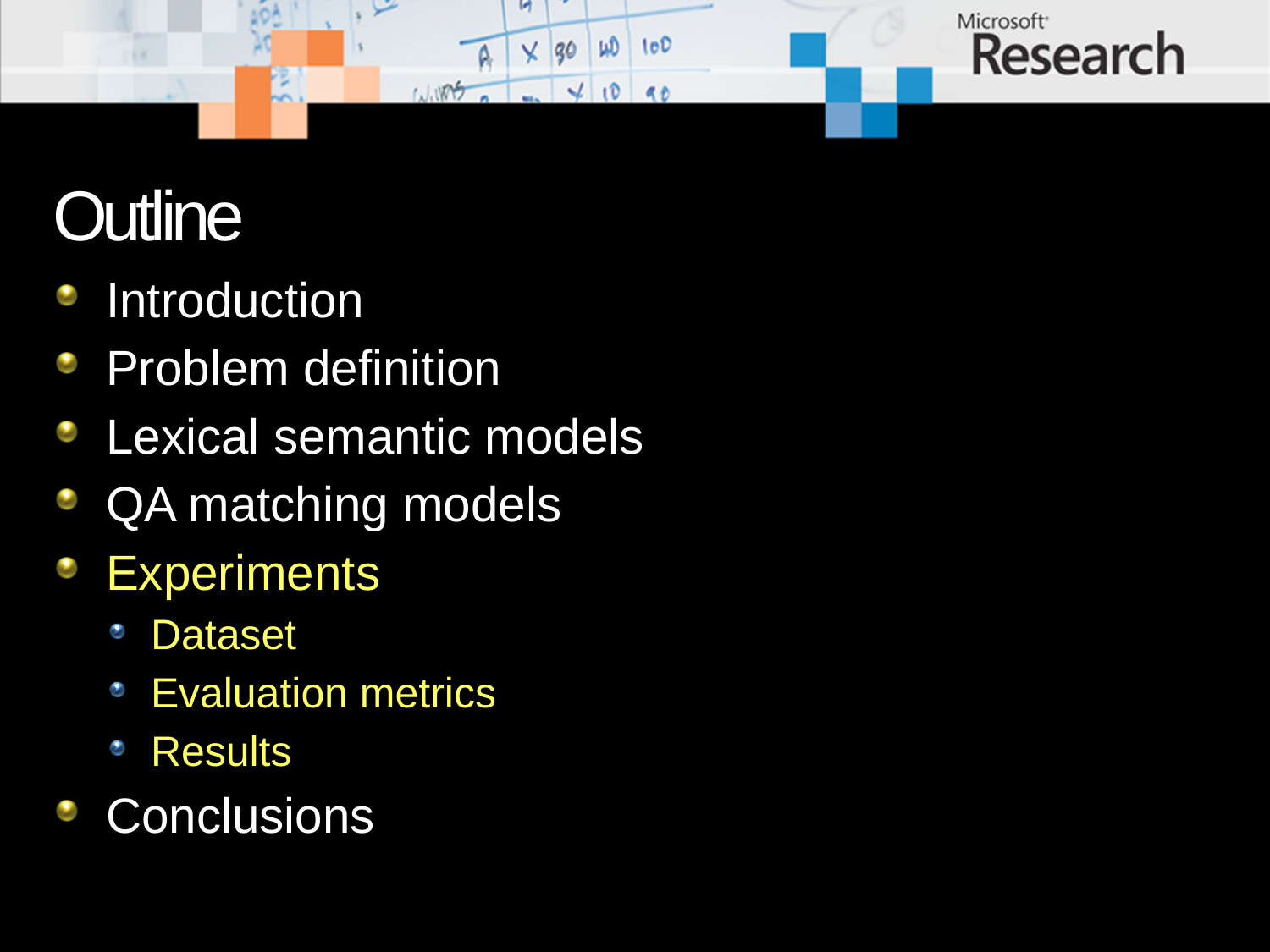

# Outline
Introduction
Problem definition
Lexical semantic models
QA matching models
Experiments
Dataset
Evaluation metrics
Results
Conclusions